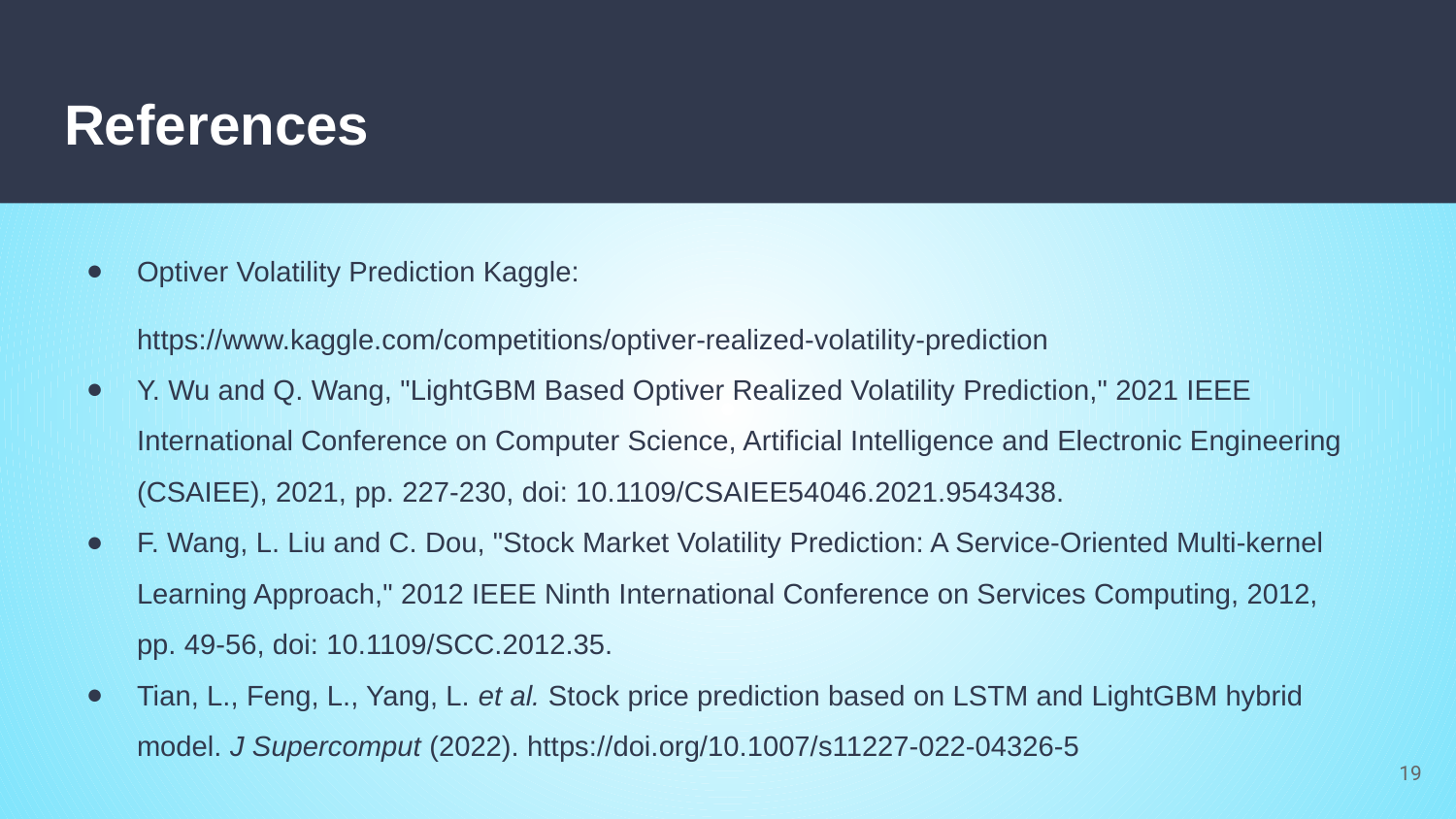

# References
Optiver Volatility Prediction Kaggle:
https://www.kaggle.com/competitions/optiver-realized-volatility-prediction
Y. Wu and Q. Wang, "LightGBM Based Optiver Realized Volatility Prediction," 2021 IEEE International Conference on Computer Science, Artificial Intelligence and Electronic Engineering (CSAIEE), 2021, pp. 227-230, doi: 10.1109/CSAIEE54046.2021.9543438.
F. Wang, L. Liu and C. Dou, "Stock Market Volatility Prediction: A Service-Oriented Multi-kernel Learning Approach," 2012 IEEE Ninth International Conference on Services Computing, 2012, pp. 49-56, doi: 10.1109/SCC.2012.35.
Tian, L., Feng, L., Yang, L. et al. Stock price prediction based on LSTM and LightGBM hybrid model. J Supercomput (2022). https://doi.org/10.1007/s11227-022-04326-5

19